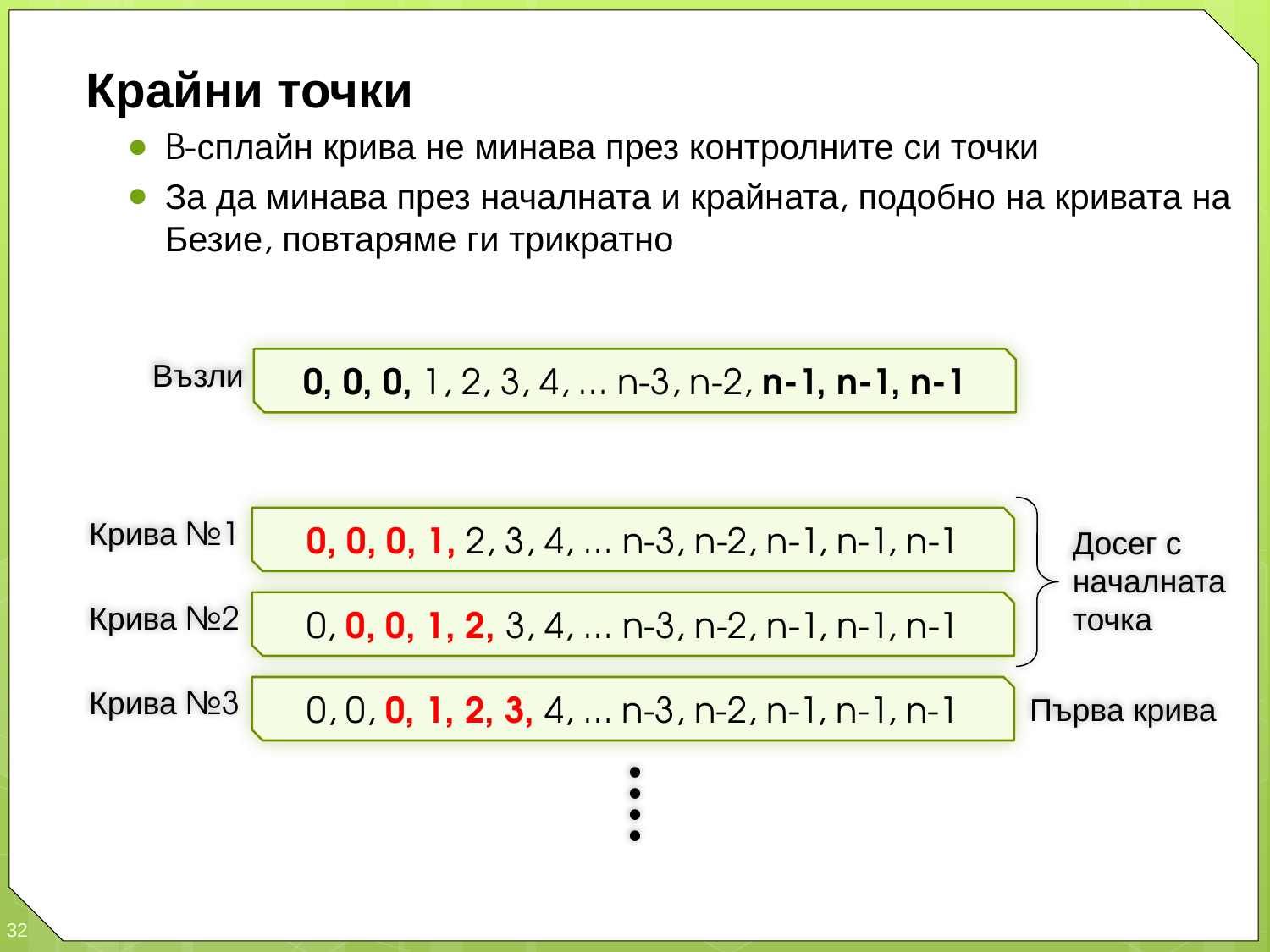

Крайни точки
B-сплайн крива не минава през контролните си точки
За да минава през началната и крайната, подобно на кривата на Безие, повтаряме ги трикратно
Възли
0, 0, 0, 1, 2, 3, 4, … n-3, n-2, n-1, n-1, n-1

Крива №1
0, 0, 0, 1, 2, 3, 4, … n-3, n-2, n-1, n-1, n-1
Досег с началната точка
Крива №2
0, 0, 0, 1, 2, 3, 4, … n-3, n-2, n-1, n-1, n-1
Крива №3
0, 0, 0, 1, 2, 3, 4, … n-3, n-2, n-1, n-1, n-1
Първа крива